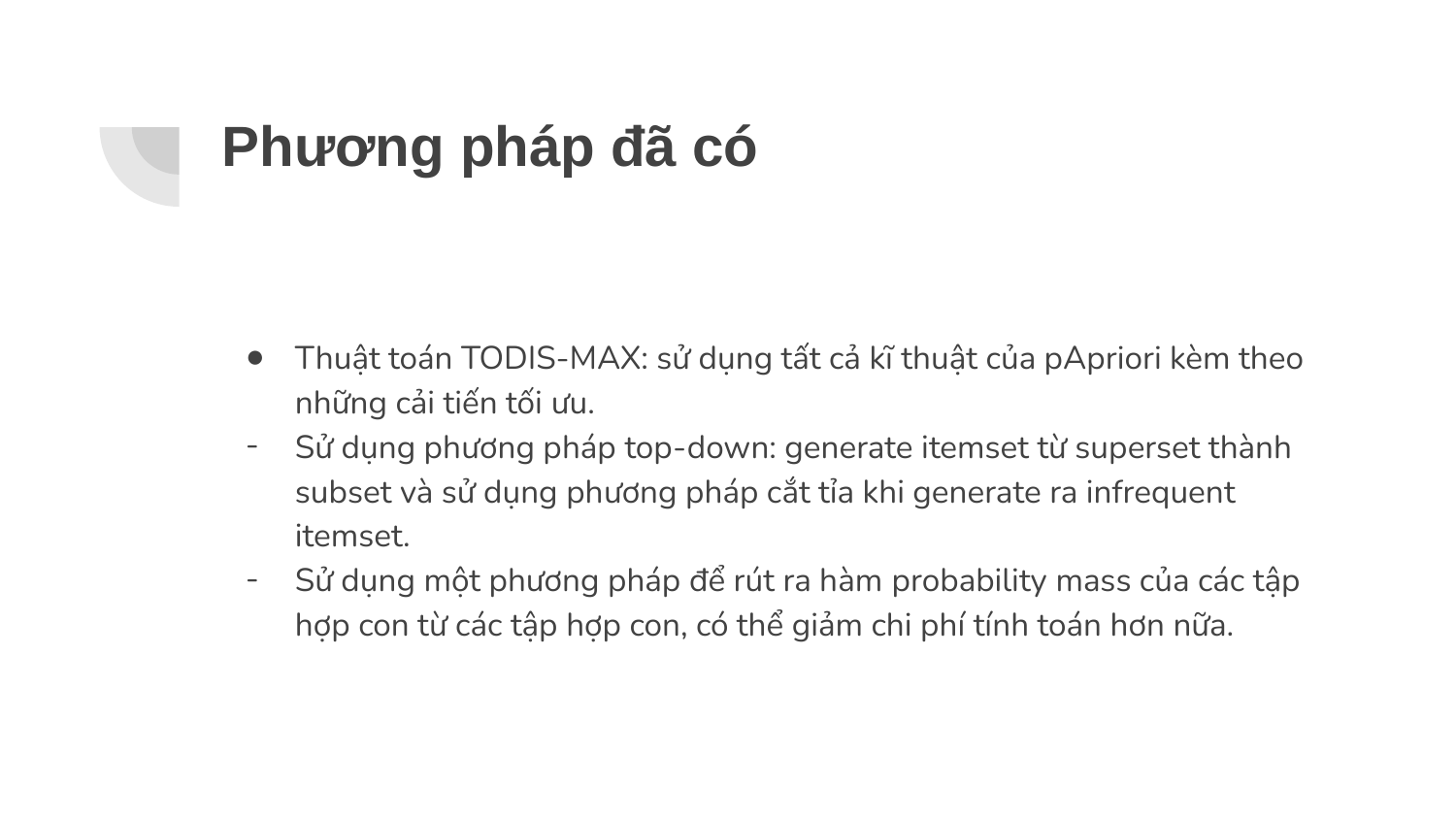

# Phương pháp đã có
Thuật toán TODIS-MAX: sử dụng tất cả kĩ thuật của pApriori kèm theo những cải tiến tối ưu.
Sử dụng phương pháp top-down: generate itemset từ superset thành subset và sử dụng phương pháp cắt tỉa khi generate ra infrequent itemset.
Sử dụng một phương pháp để rút ra hàm probability mass của các tập hợp con từ các tập hợp con, có thể giảm chi phí tính toán hơn nữa.